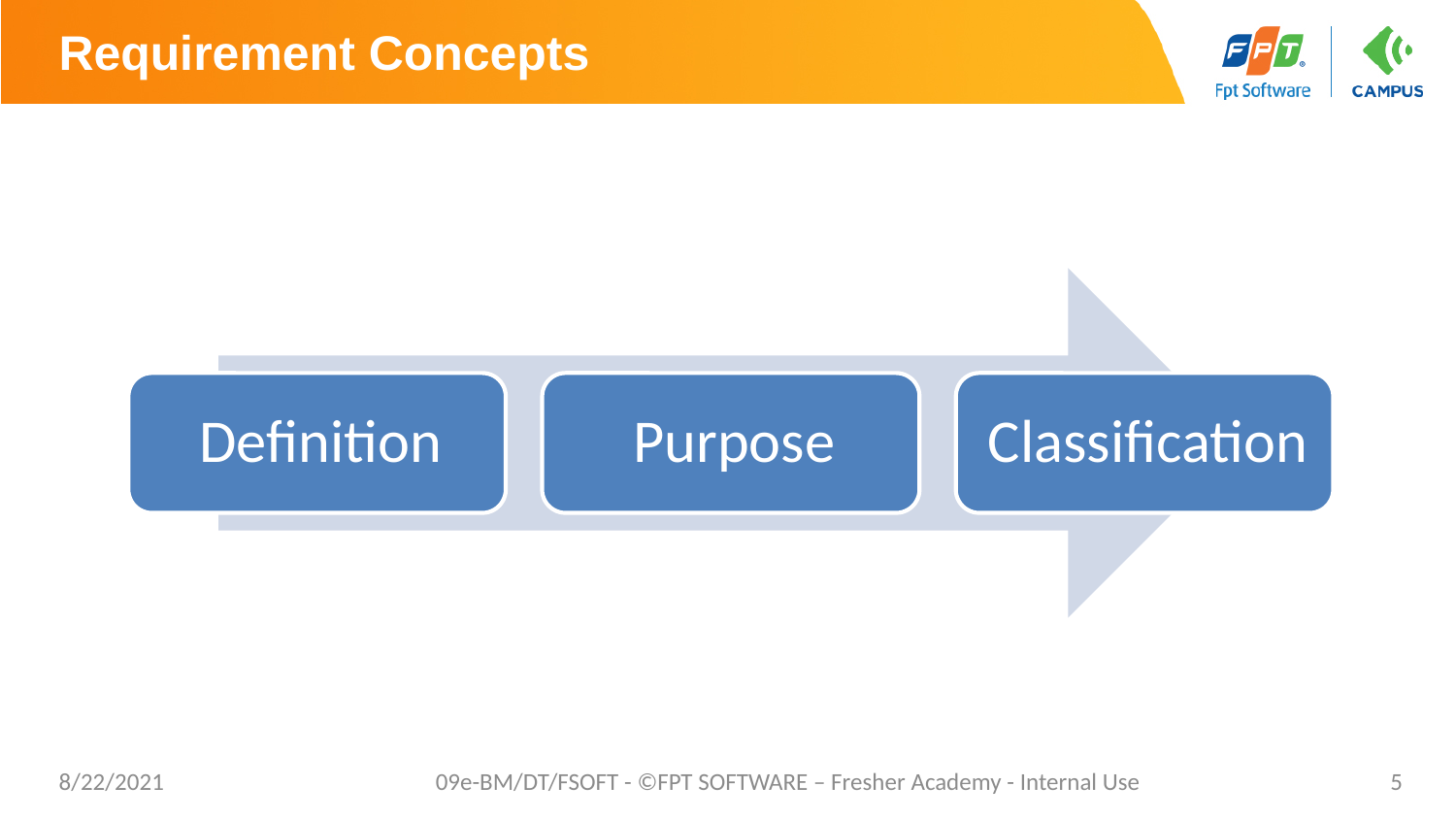

# Requirement Concepts
Definition
Purpose
Classification
8/22/2021
09e-BM/DT/FSOFT - ©FPT SOFTWARE – Fresher Academy - Internal Use
5